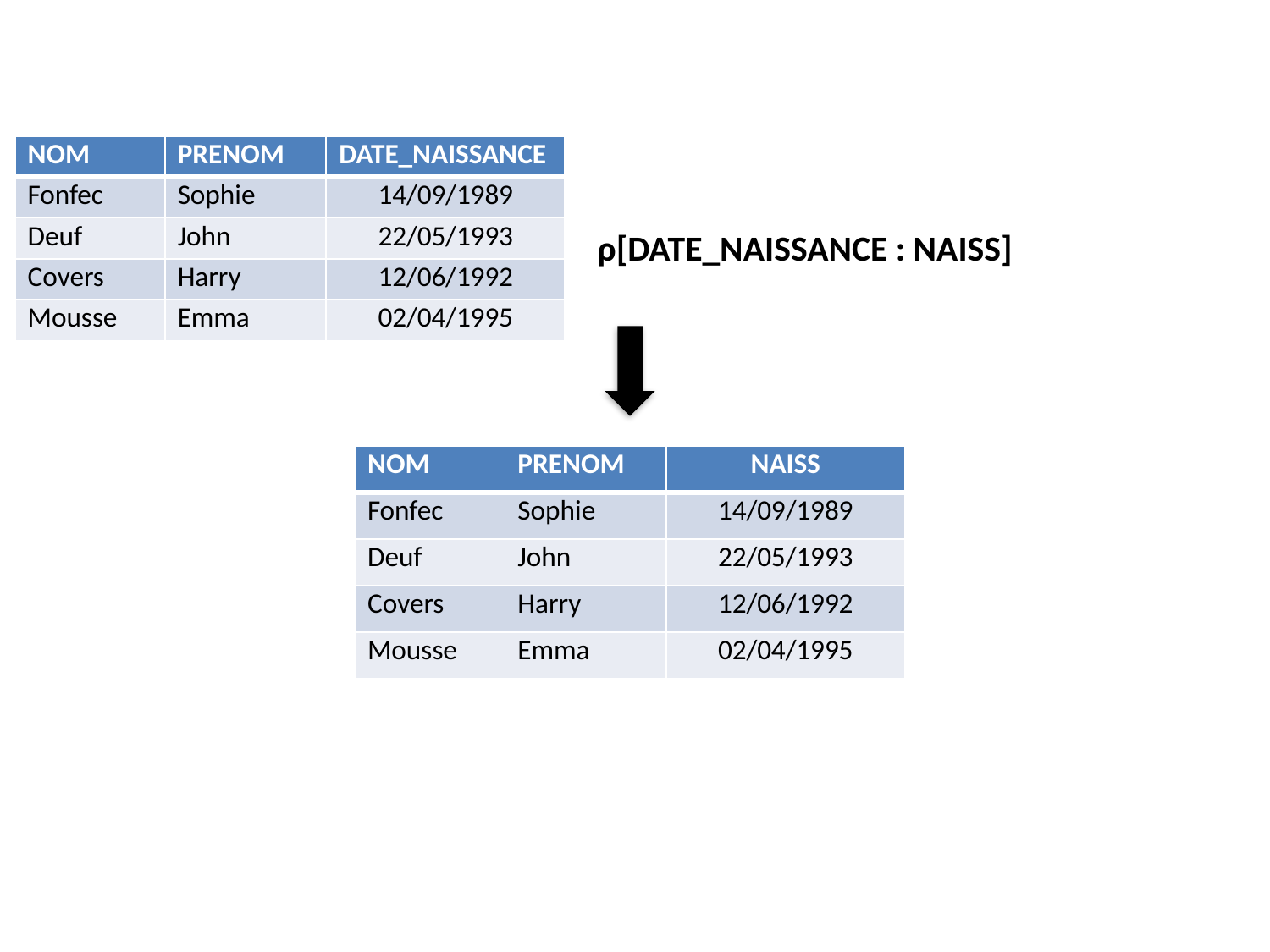

| NOM | PRENOM | DATE\_NAISSANCE |
| --- | --- | --- |
| Fonfec | Sophie | 14/09/1989 |
| Deuf | John | 22/05/1993 |
| Covers | Harry | 12/06/1992 |
| Mousse | Emma | 02/04/1995 |
ρ[DATE_NAISSANCE : NAISS]

| NOM | PRENOM | NAISS |
| --- | --- | --- |
| Fonfec | Sophie | 14/09/1989 |
| Deuf | John | 22/05/1993 |
| Covers | Harry | 12/06/1992 |
| Mousse | Emma | 02/04/1995 |